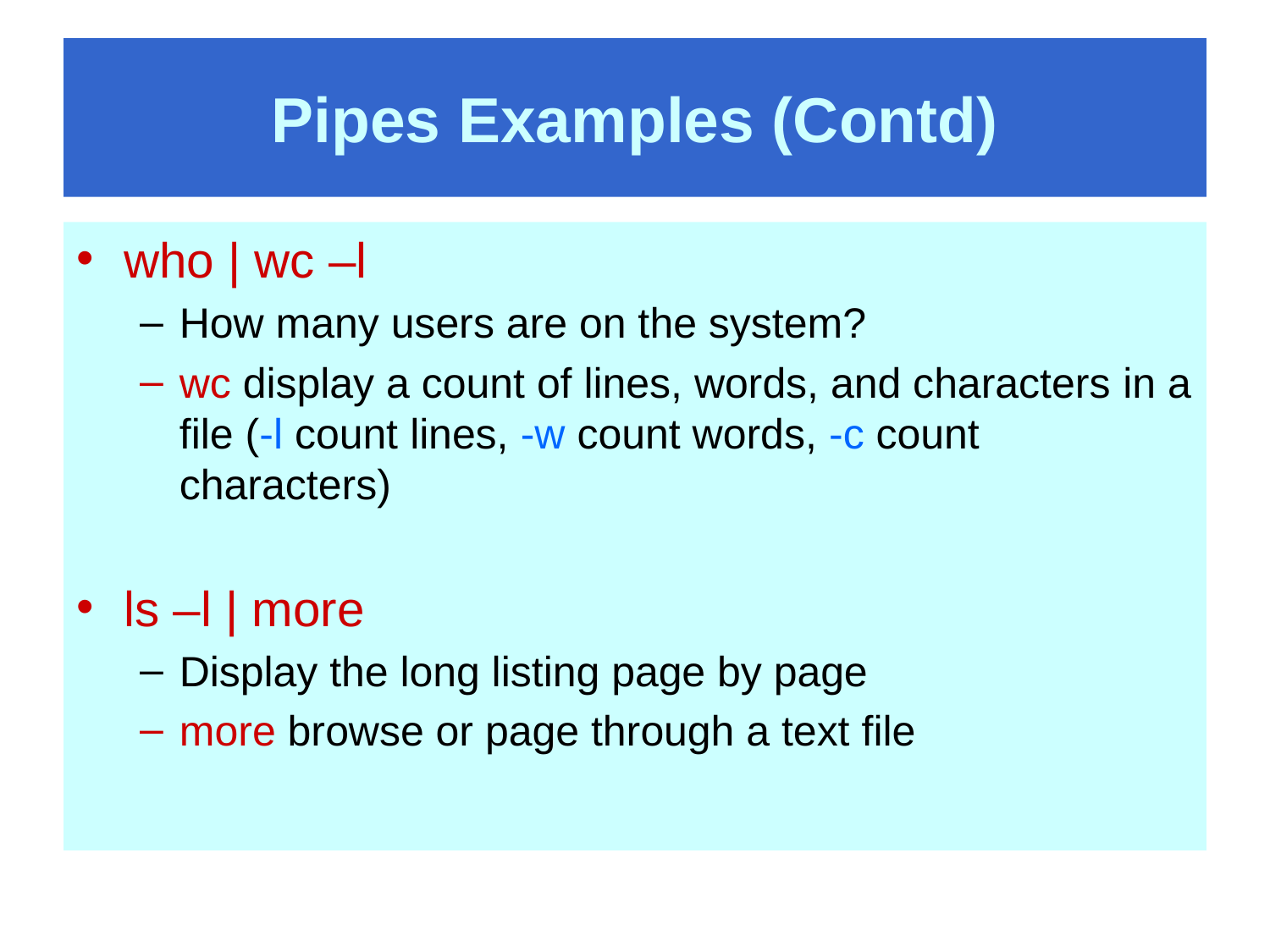

# Pipes Examples (Contd)
who | wc –l
How many users are on the system?
wc display a count of lines, words, and characters in a file (-l count lines, -w count words, -c count characters)

ls –l | more
Display the long listing page by page
more browse or page through a text file